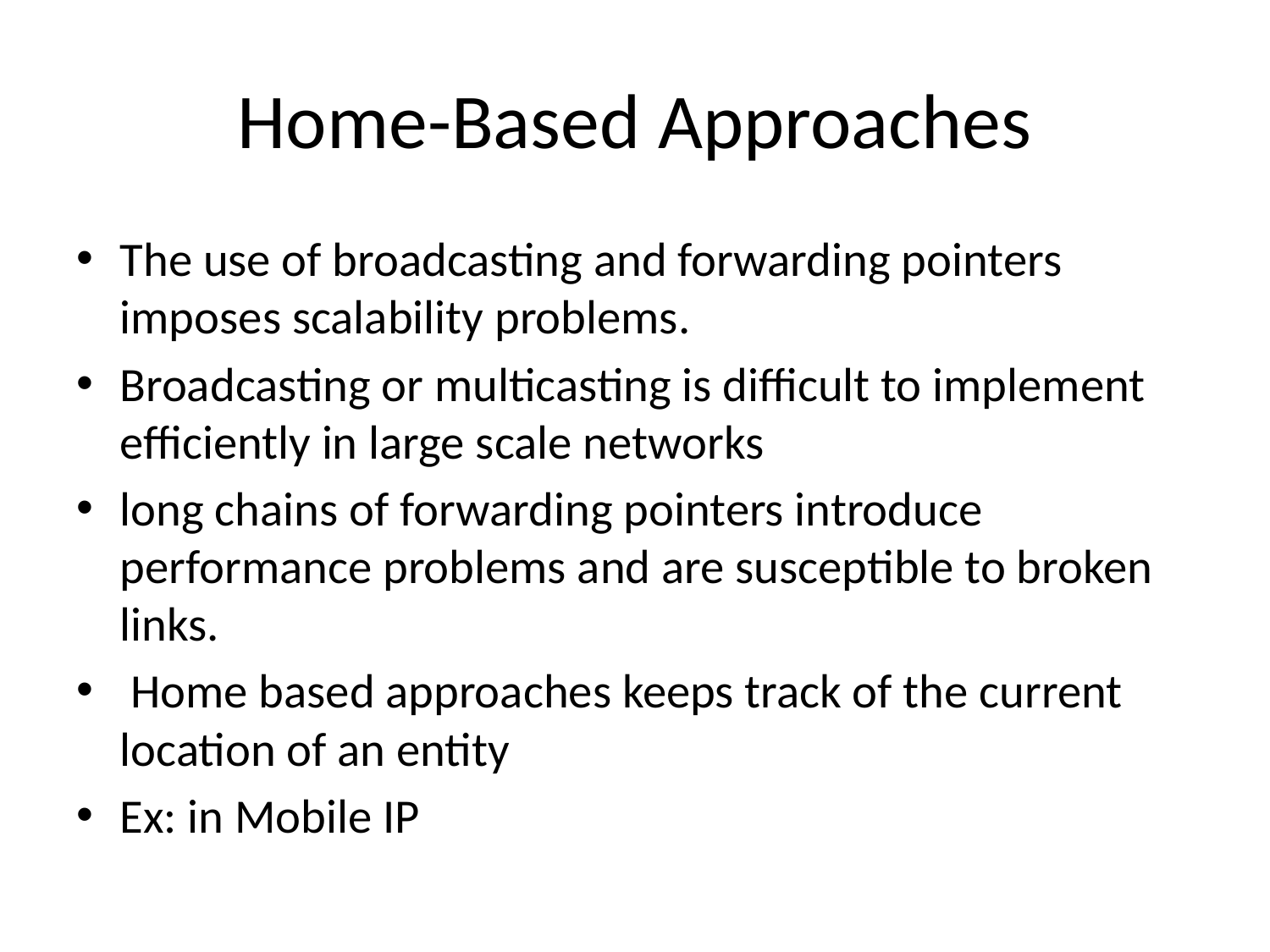

# Home-Based Approaches
The use of broadcasting and forwarding pointers imposes scalability problems.
Broadcasting or multicasting is difficult to implement efficiently in large scale networks
long chains of forwarding pointers introduce performance problems and are susceptible to broken links.
 Home based approaches keeps track of the current location of an entity
Ex: in Mobile IP